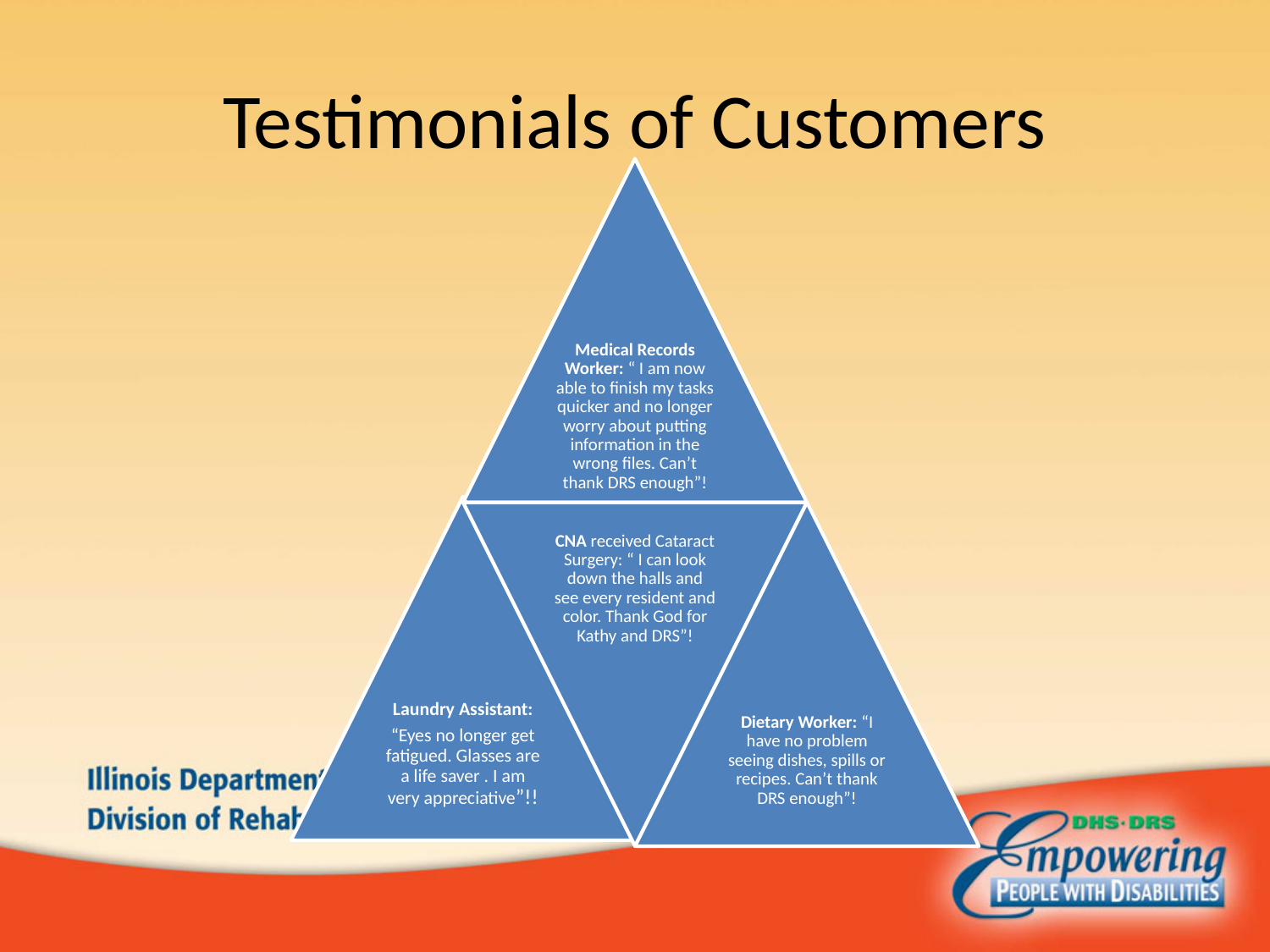

# Testimonials of Customers
Medical Records Worker: “ I am now able to finish my tasks quicker and no longer worry about putting information in the wrong files. Can’t thank DRS enough”!
Laundry Assistant:
“Eyes no longer get fatigued. Glasses are a life saver . I am very appreciative”!!
CNA received Cataract Surgery: “ I can look down the halls and see every resident and color. Thank God for Kathy and DRS”!
Dietary Worker: “I have no problem seeing dishes, spills or recipes. Can’t thank DRS enough”!